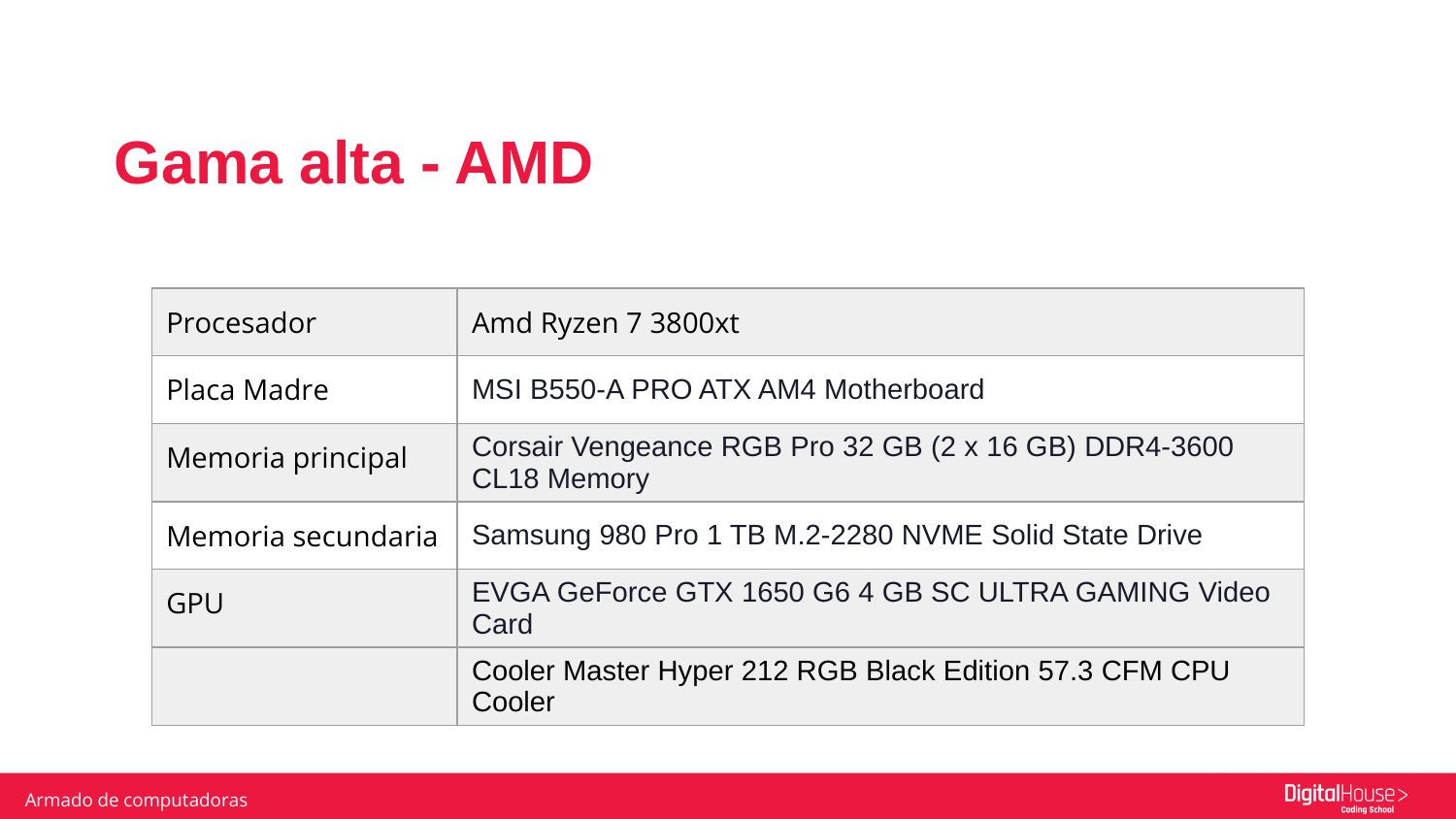

Gama alta - AMD

| Procesador | Amd Ryzen 7 3800xt |
| --- | --- |
| Placa Madre | MSI B550-A PRO ATX AM4 Motherboard |
| Memoria principal | Corsair Vengeance RGB Pro 32 GB (2 x 16 GB) DDR4-3600 CL18 Memory |
| Memoria secundaria | Samsung 980 Pro 1 TB M.2-2280 NVME Solid State Drive |
| GPU | EVGA GeForce GTX 1650 G6 4 GB SC ULTRA GAMING Video Card |
|  | Cooler Master Hyper 212 RGB Black Edition 57.3 CFM CPU Cooler |